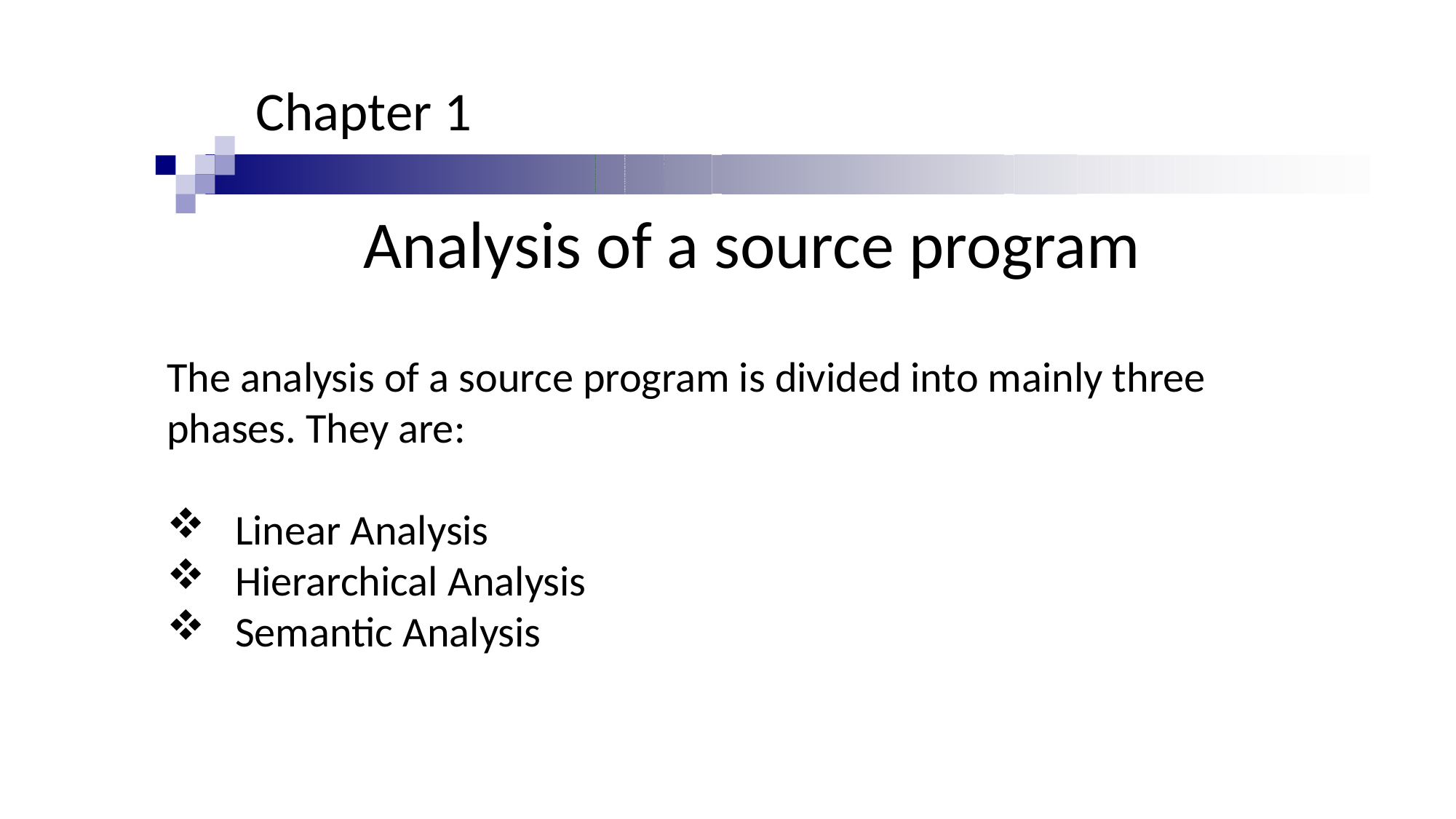

Chapter 1

# Analysis of a source program
The analysis of a source program is divided into mainly three phases. They are:

Linear Analysis
Hierarchical Analysis
Semantic Analysis